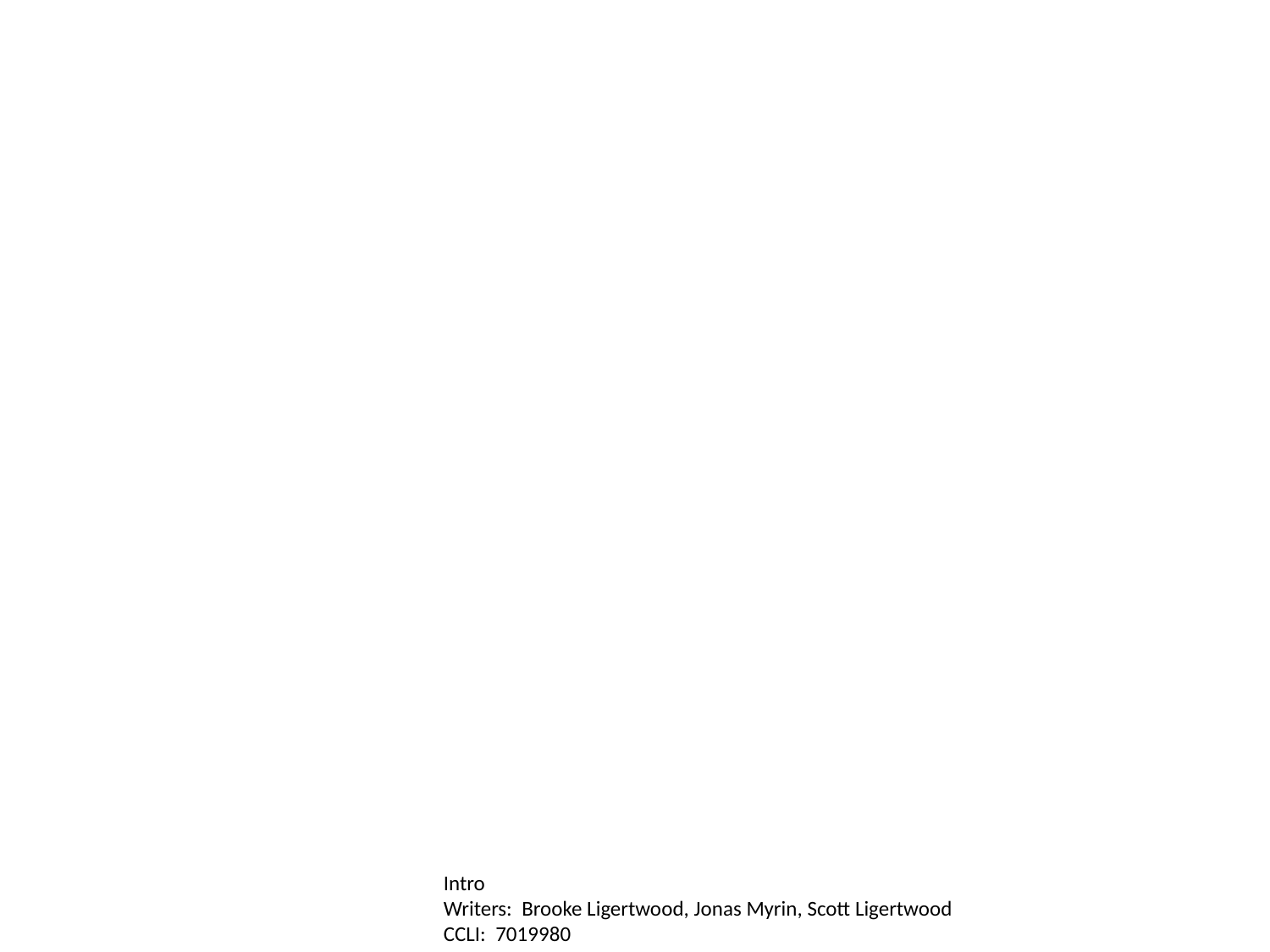

Intro
Writers:  Brooke Ligertwood, Jonas Myrin, Scott Ligertwood
CCLI:  7019980